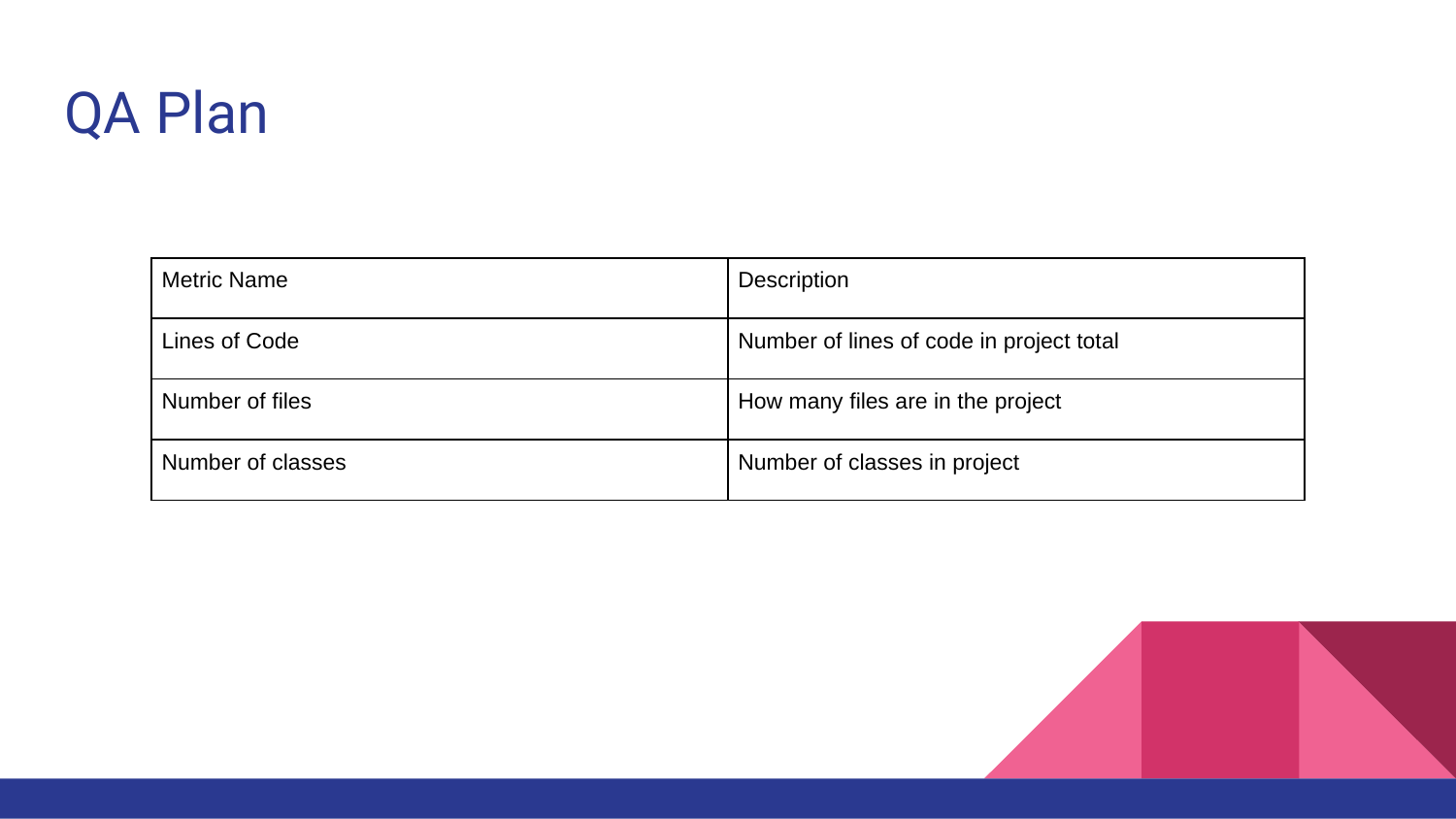

# QA Plan

| Metric Name | Description |
| --- | --- |
| Lines of Code | Number of lines of code in project total |
| Number of files | How many files are in the project |
| Number of classes | Number of classes in project |